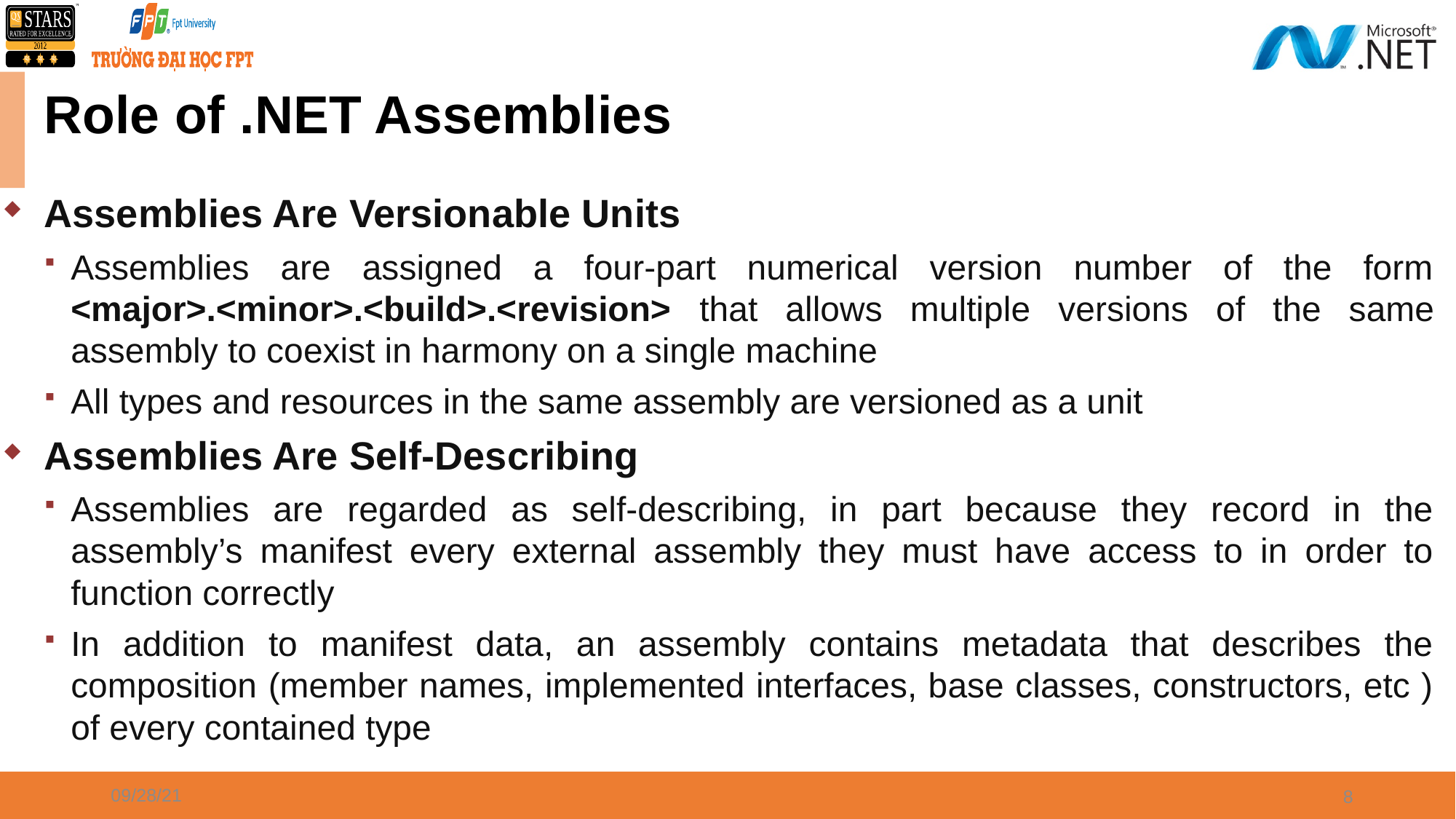

# Role of .NET Assemblies
Assemblies Are Versionable Units
Assemblies are assigned a four-part numerical version number of the form <major>.<minor>.<build>.<revision> that allows multiple versions of the same assembly to coexist in harmony on a single machine
All types and resources in the same assembly are versioned as a unit
Assemblies Are Self-Describing
Assemblies are regarded as self-describing, in part because they record in the assembly’s manifest every external assembly they must have access to in order to function correctly
In addition to manifest data, an assembly contains metadata that describes the composition (member names, implemented interfaces, base classes, constructors, etc ) of every contained type
09/28/21
8